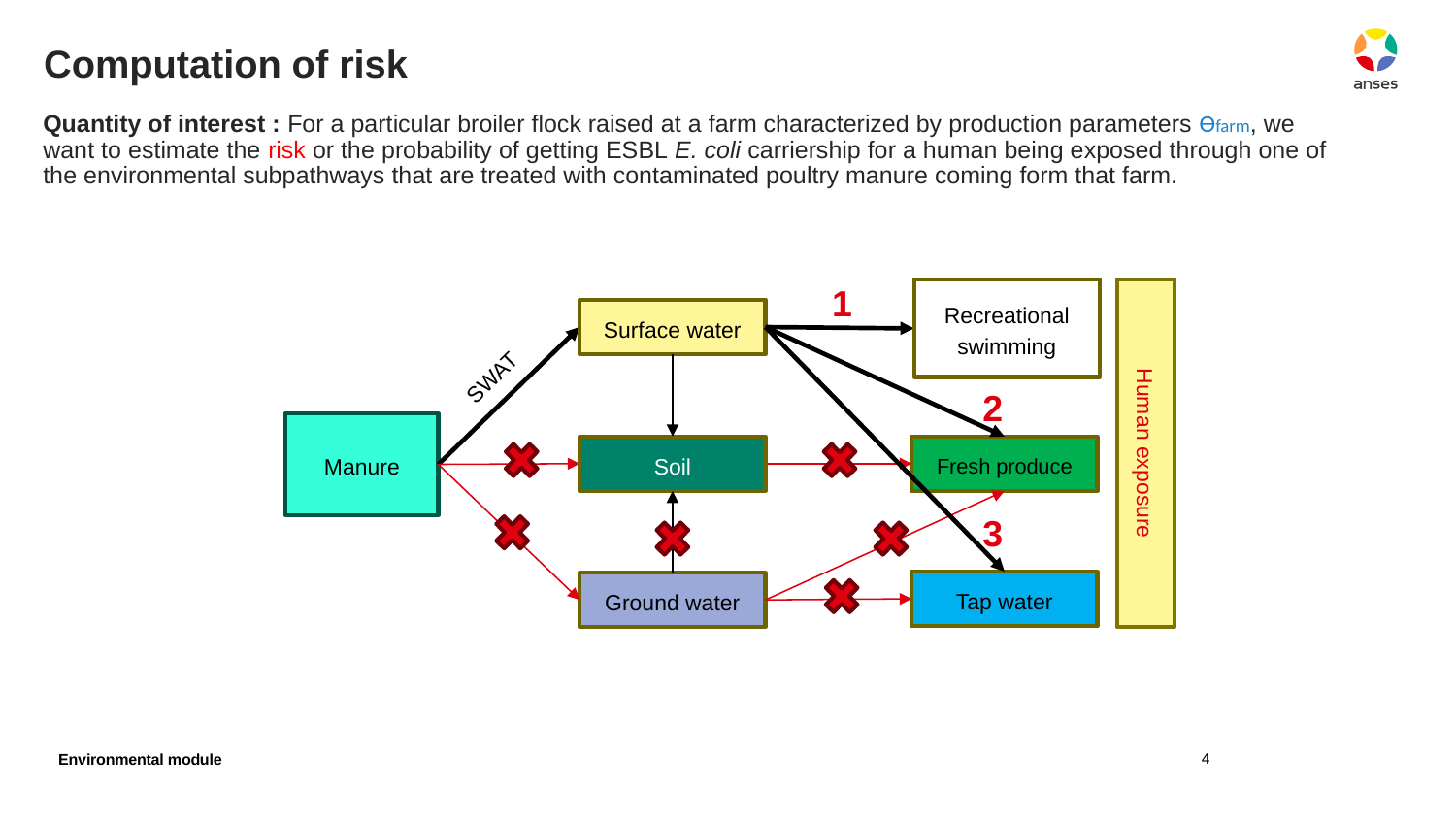

# Computation of risk
Quantity of interest : For a particular broiler flock raised at a farm characterized by production parameters Ɵfarm, we want to estimate the risk or the probability of getting ESBL E. coli carriership for a human being exposed through one of the environmental subpathways that are treated with contaminated poultry manure coming form that farm.
1
Recreational swimming
Surface water
Manure
Soil
Fresh produce
Tap water
Ground water
SWAT
2
Human exposure

3

4
Environmental module